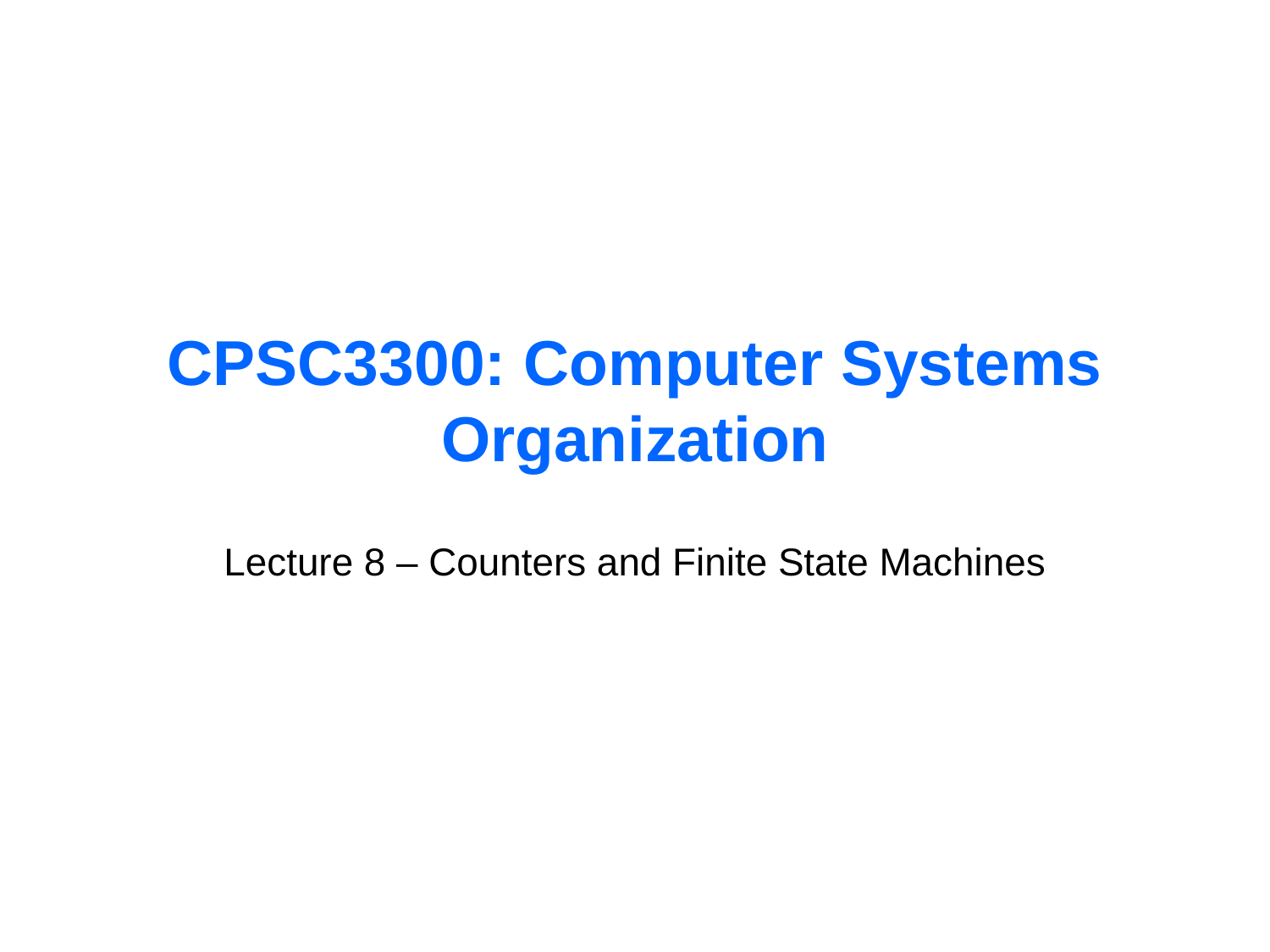

# CPSC3300: Computer Systems Organization
Lecture 8 – Counters and Finite State Machines